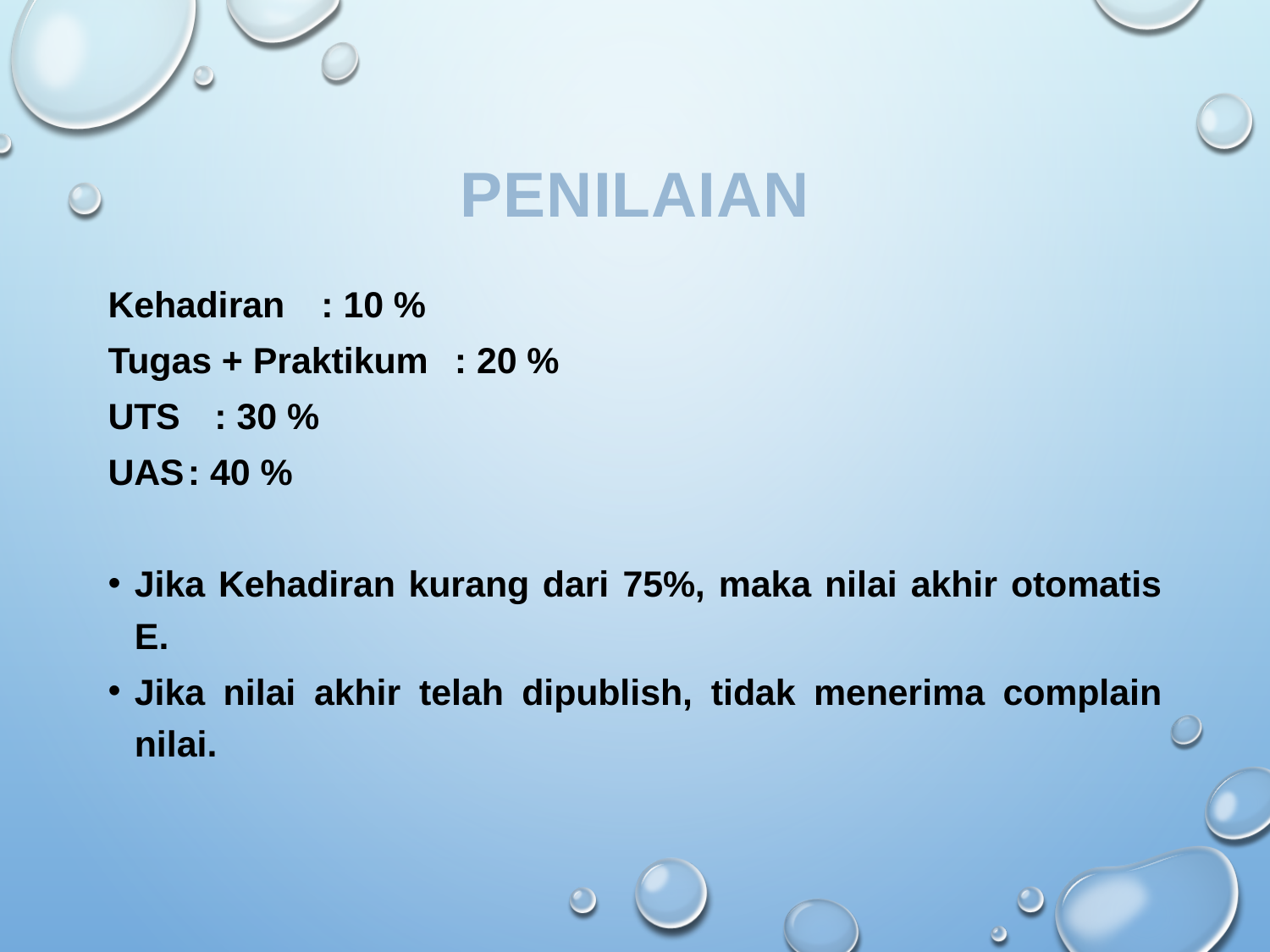

# PENILAIAN
Kehadiran 			: 10 %
Tugas + Praktikum			: 20 %
UTS   			: 30 %
UAS			: 40 %

Jika Kehadiran kurang dari 75%, maka nilai akhir otomatis E.
Jika nilai akhir telah dipublish, tidak menerima complain nilai.